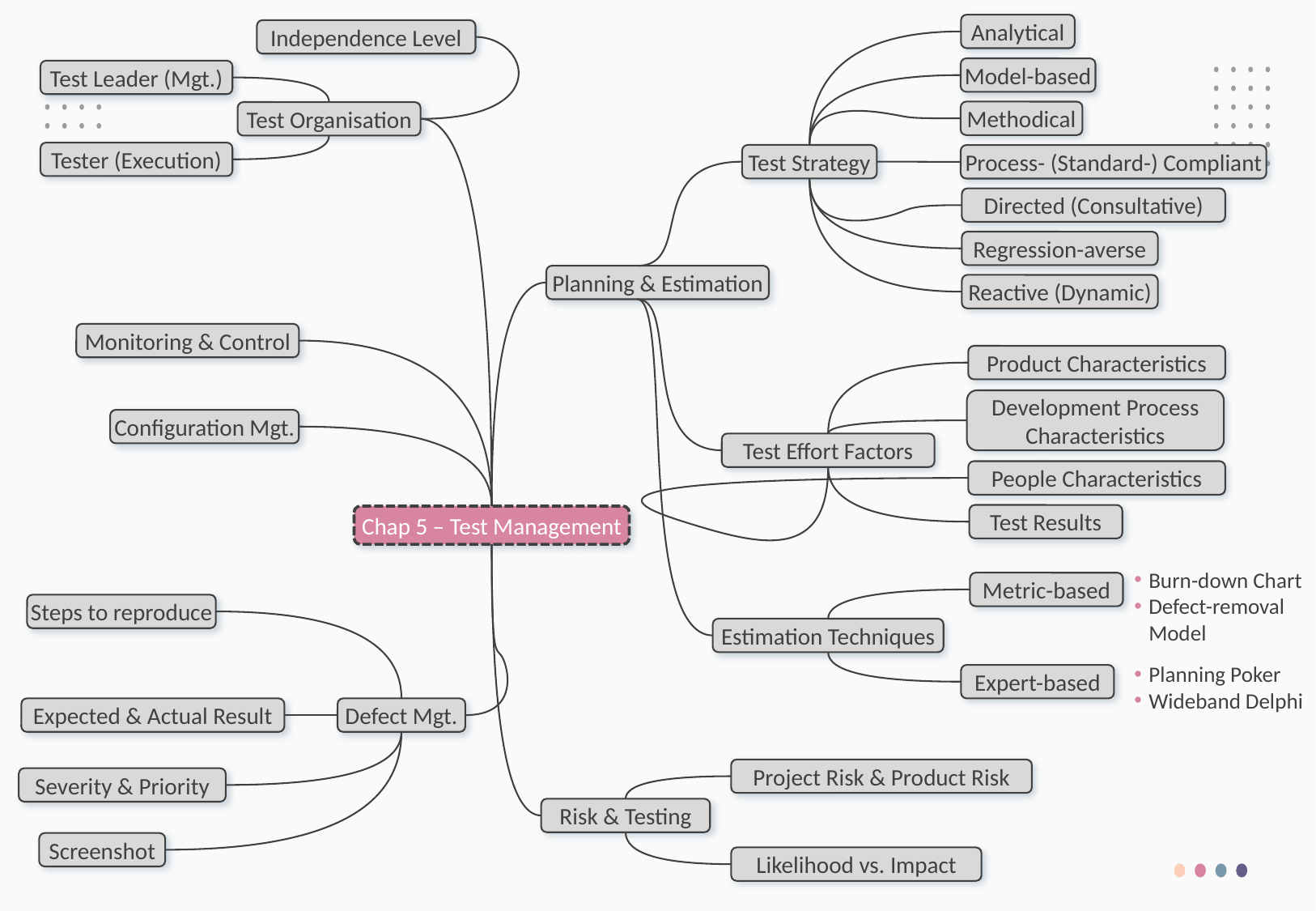

Analytical
Independence Level
Model-based
Test Leader (Mgt.)
Methodical
Test Organisation
Tester (Execution)
Test Strategy
Process- (Standard-) Compliant
Directed (Consultative)
Regression-averse
Planning & Estimation
Reactive (Dynamic)
Monitoring & Control
Product Characteristics
Development Process Characteristics
Configuration Mgt.
Test Effort Factors
People Characteristics
Test Results
Chap 5 – Test Management
Burn-down Chart
Defect-removal Model
Metric-based
Steps to reproduce
Estimation Techniques
Planning Poker
Wideband Delphi
Expert-based
Defect Mgt.
Expected & Actual Result
Project Risk & Product Risk
Severity & Priority
Risk & Testing
Screenshot
Likelihood vs. Impact